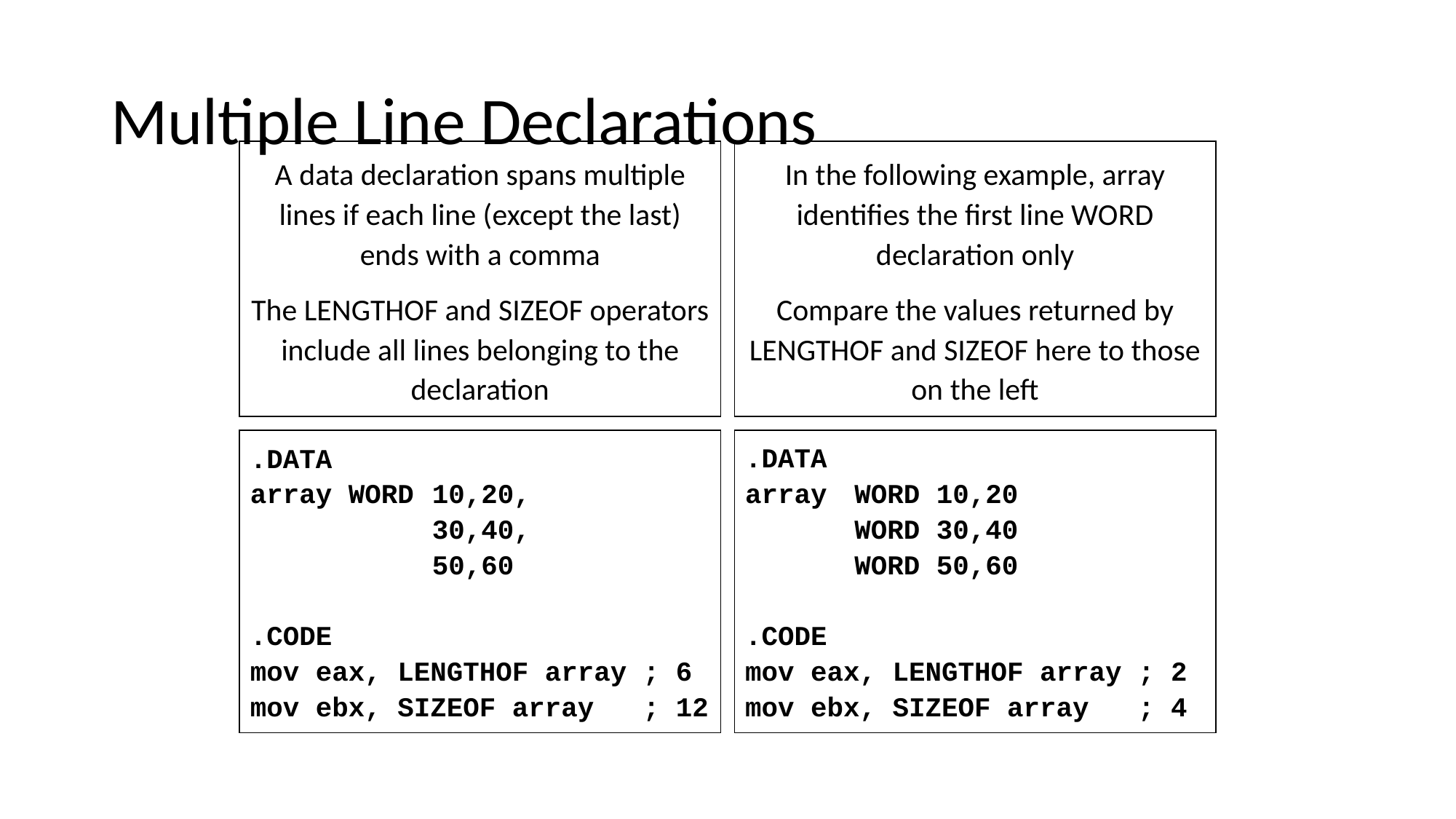

# Multiple Line Declarations
A data declaration spans multiple lines if each line (except the last) ends with a comma
The LENGTHOF and SIZEOF operators include all lines belonging to the declaration
In the following example, array identifies the first line WORD declaration only
Compare the values returned by LENGTHOF and SIZEOF here to those on the left
.DATA
array	WORD 10,20
	WORD 30,40
	WORD 50,60

.CODE
mov eax, LENGTHOF array ; 2
mov ebx, SIZEOF array   ; 4
.DATA
array WORD	10,20,
		30,40,
		50,60

.CODE
mov eax, LENGTHOF array ; 6
mov ebx, SIZEOF array   ; 12